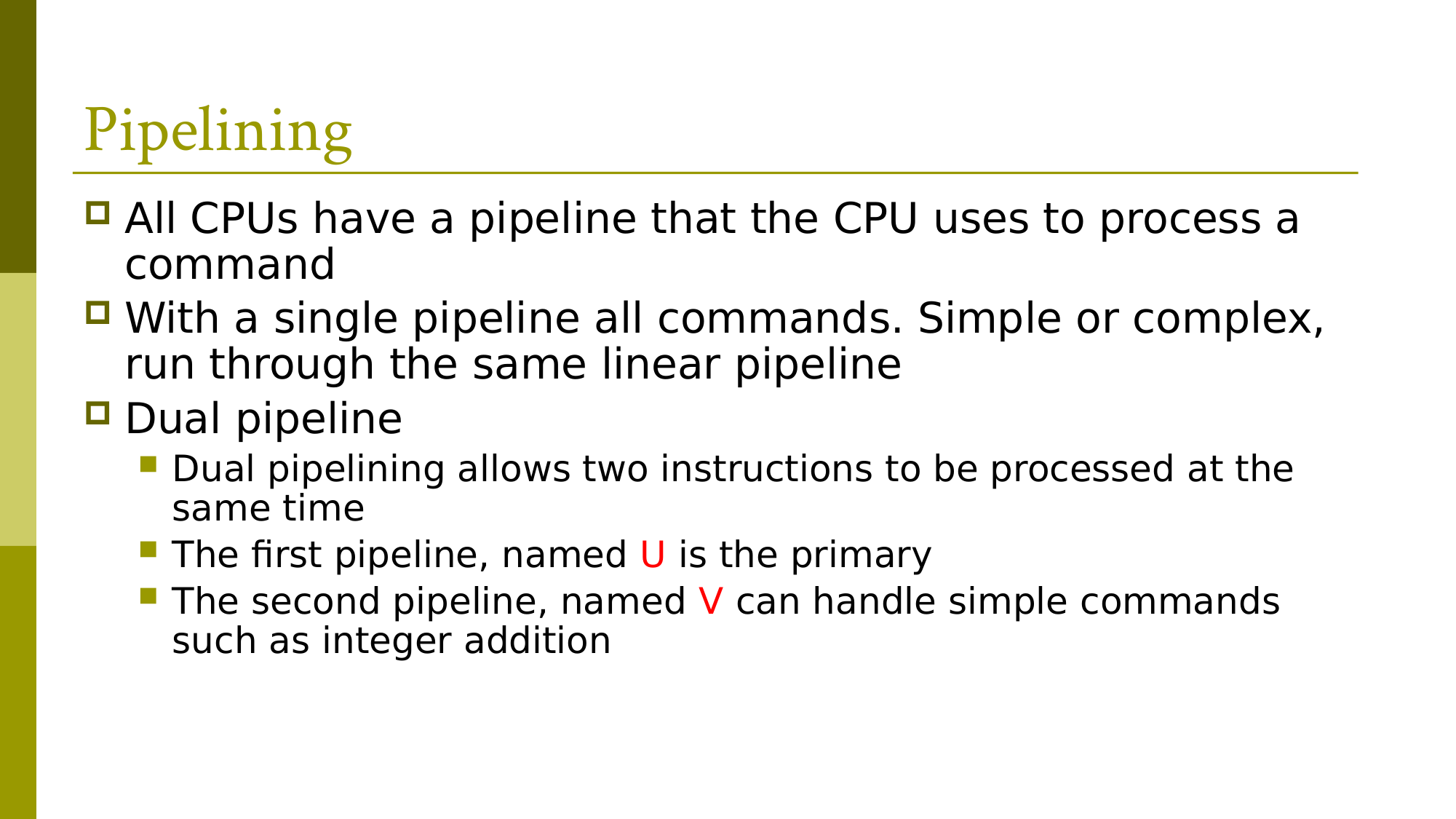

# Pipelining
All CPUs have a pipeline that the CPU uses to process a command
With a single pipeline all commands. Simple or complex, run through the same linear pipeline
Dual pipeline
Dual pipelining allows two instructions to be processed at the same time
The first pipeline, named U is the primary
The second pipeline, named V can handle simple commands such as integer addition